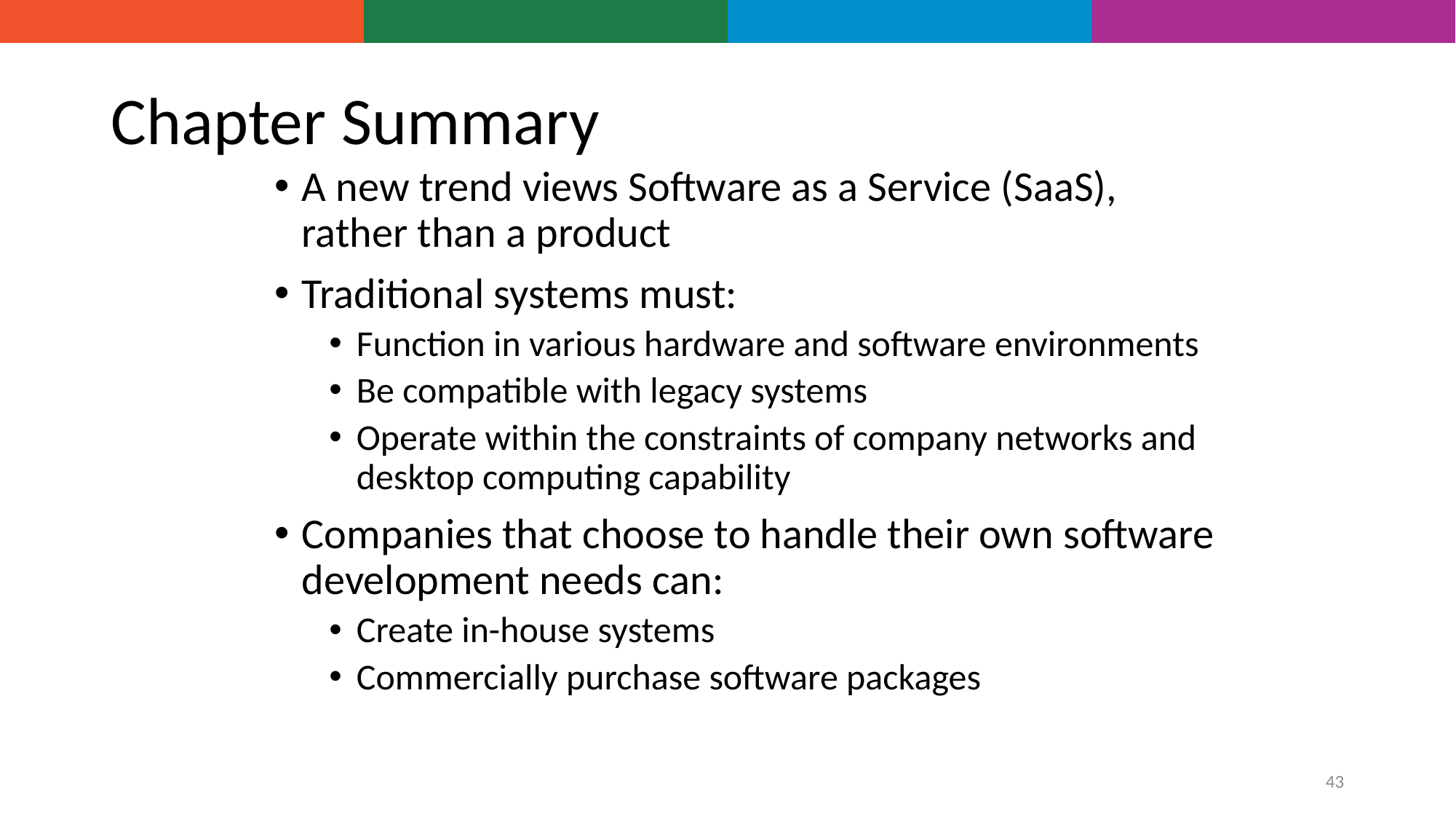

# Chapter Summary
A new trend views Software as a Service (SaaS), rather than a product
Traditional systems must:
Function in various hardware and software environments
Be compatible with legacy systems
Operate within the constraints of company networks and desktop computing capability
Companies that choose to handle their own software development needs can:
Create in-house systems
Commercially purchase software packages
43